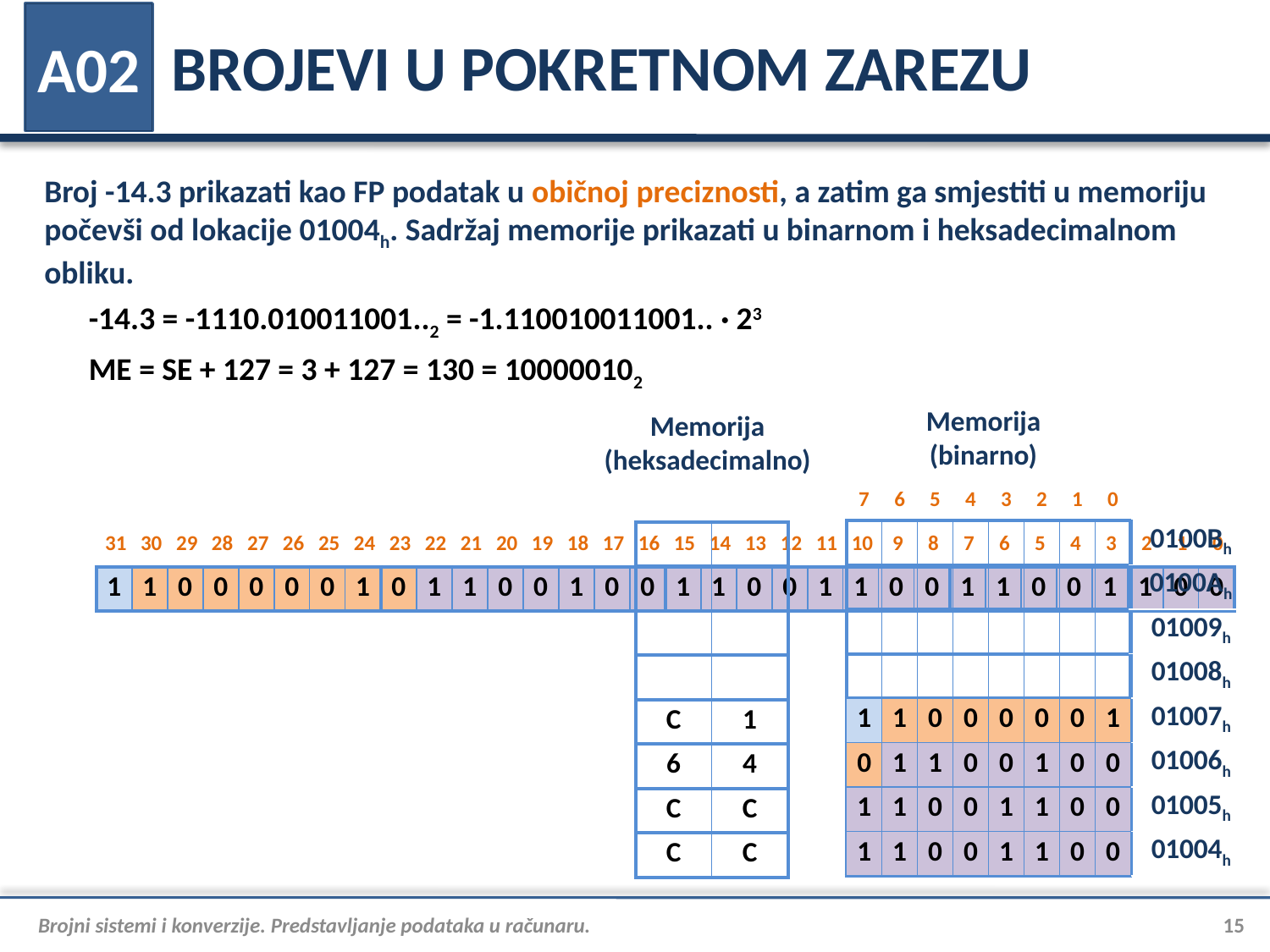

# BROJEVI U POKRETNOM ZAREZU
A02
Broj -14.3 prikazati kao FP podatak u običnoj preciznosti, a zatim ga smjestiti u memoriju počevši od lokacije 01004h. Sadržaj memorije prikazati u binarnom i heksadecimalnom obliku.
-14.3 = -1110.010011001..2 = -1.110010011001.. · 23
ME = SE + 127 = 3 + 127 = 130 = 100000102
Memorija
(binarno)
Memorija
(heksadecimalno)
| 7 | 6 | 5 | 4 | 3 | 2 | 1 | 0 |  |
| --- | --- | --- | --- | --- | --- | --- | --- | --- |
|  |  |  |  |  |  |  |  | 0100Bh |
|  |  |  |  |  |  |  |  | 0100Ah |
|  |  |  |  |  |  |  |  | 01009h |
|  |  |  |  |  |  |  |  | 01008h |
|  |  |  |  |  |  |  |  | 01007h |
|  |  |  |  |  |  |  |  | 01006h |
|  |  |  |  |  |  |  |  | 01005h |
|  |  |  |  |  |  |  |  | 01004h |
|  |  |
| --- | --- |
|  |  |
|  |  |
|  |  |
| C | 1 |
| 6 | 4 |
| C | C |
| C | C |
| 31 | 30 | 29 | 28 | 27 | 26 | 25 | 24 | 23 | 22 | 21 | 20 | 19 | 18 | 17 | 16 | 15 | 14 | 13 | 12 | 11 | 10 | 9 | 8 | 7 | 6 | 5 | 4 | 3 | 2 | 1 | 0 |
| --- | --- | --- | --- | --- | --- | --- | --- | --- | --- | --- | --- | --- | --- | --- | --- | --- | --- | --- | --- | --- | --- | --- | --- | --- | --- | --- | --- | --- | --- | --- | --- |
| 1 | 1 | 0 | 0 | 0 | 0 | 0 | 1 |
| --- | --- | --- | --- | --- | --- | --- | --- |
| 0 | 1 | 1 | 0 | 0 | 1 | 0 | 0 |
| --- | --- | --- | --- | --- | --- | --- | --- |
| 1 | 1 | 0 | 0 | 1 | 1 | 0 | 0 |
| --- | --- | --- | --- | --- | --- | --- | --- |
| 1 | 1 | 0 | 0 | 1 | 1 | 0 | 0 |
| --- | --- | --- | --- | --- | --- | --- | --- |
| 1 | 1 | 0 | 0 | 0 | 0 | 0 | 1 |
| --- | --- | --- | --- | --- | --- | --- | --- |
| 0 | 1 | 1 | 0 | 0 | 1 | 0 | 0 |
| --- | --- | --- | --- | --- | --- | --- | --- |
| 1 | 1 | 0 | 0 | 1 | 1 | 0 | 0 |
| --- | --- | --- | --- | --- | --- | --- | --- |
| 1 | 1 | 0 | 0 | 1 | 1 | 0 | 0 |
| --- | --- | --- | --- | --- | --- | --- | --- |
Brojni sistemi i konverzije. Predstavljanje podataka u računaru.
15